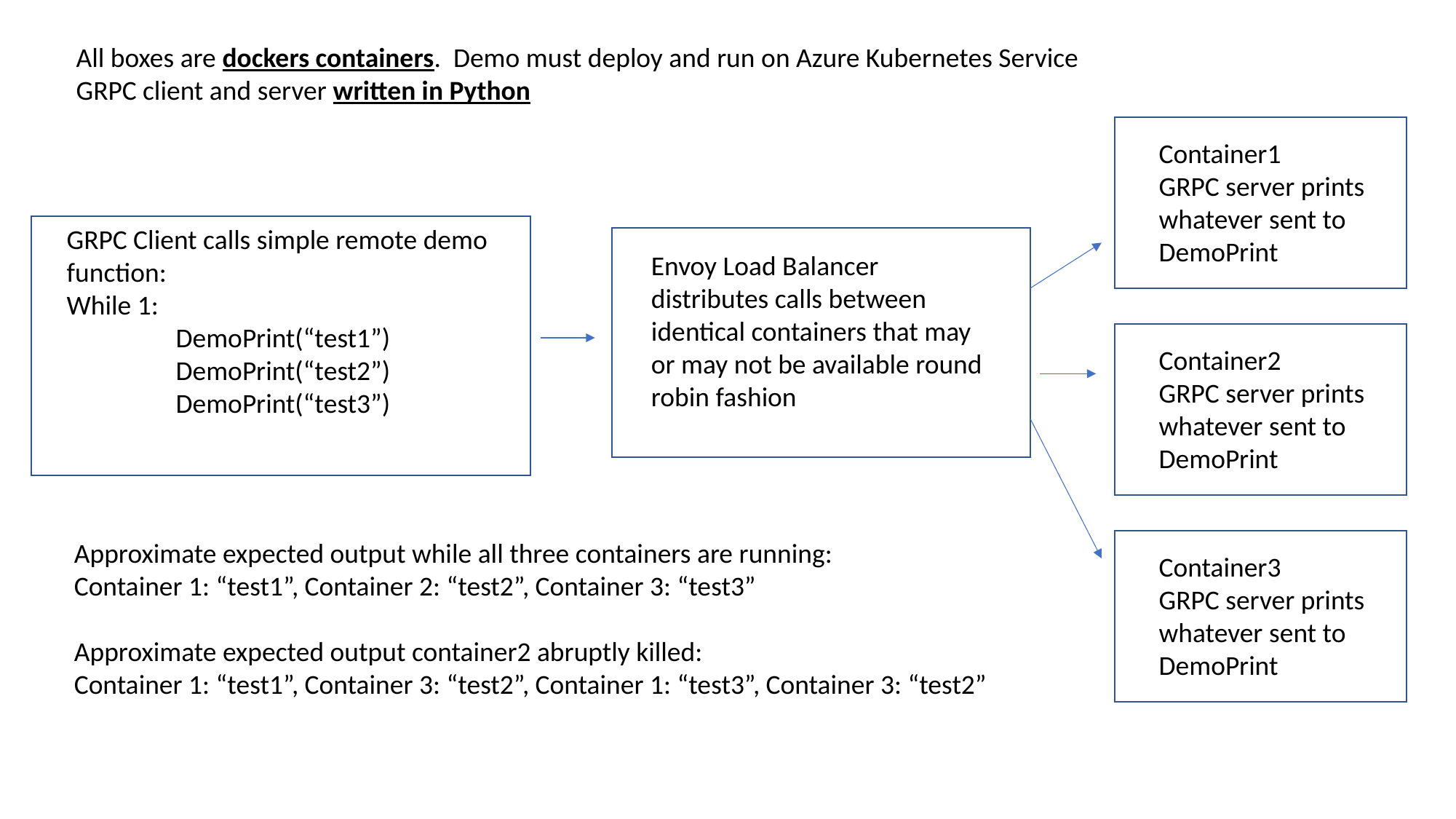

All boxes are dockers containers.  Demo must deploy and run on Azure Kubernetes Service
GRPC client and server written in Python

Container1
GRPC server prints whatever sent to DemoPrint

GRPC Client calls simple remote demo function:
While 1:
	DemoPrint(“test1”)
	DemoPrint(“test2”)
	DemoPrint(“test3”)

Envoy Load Balancer distributes calls between identical containers that may or may not be available round robin fashion

Container2
GRPC server prints whatever sent to DemoPrint
Approximate expected output while all three containers are running:
Container 1: “test1”, Container 2: “test2”, Container 3: “test3”

Approximate expected output container2 abruptly killed:
Container 1: “test1”, Container 3: “test2”, Container 1: “test3”, Container 3: “test2”

Container3
GRPC server prints whatever sent to DemoPrint